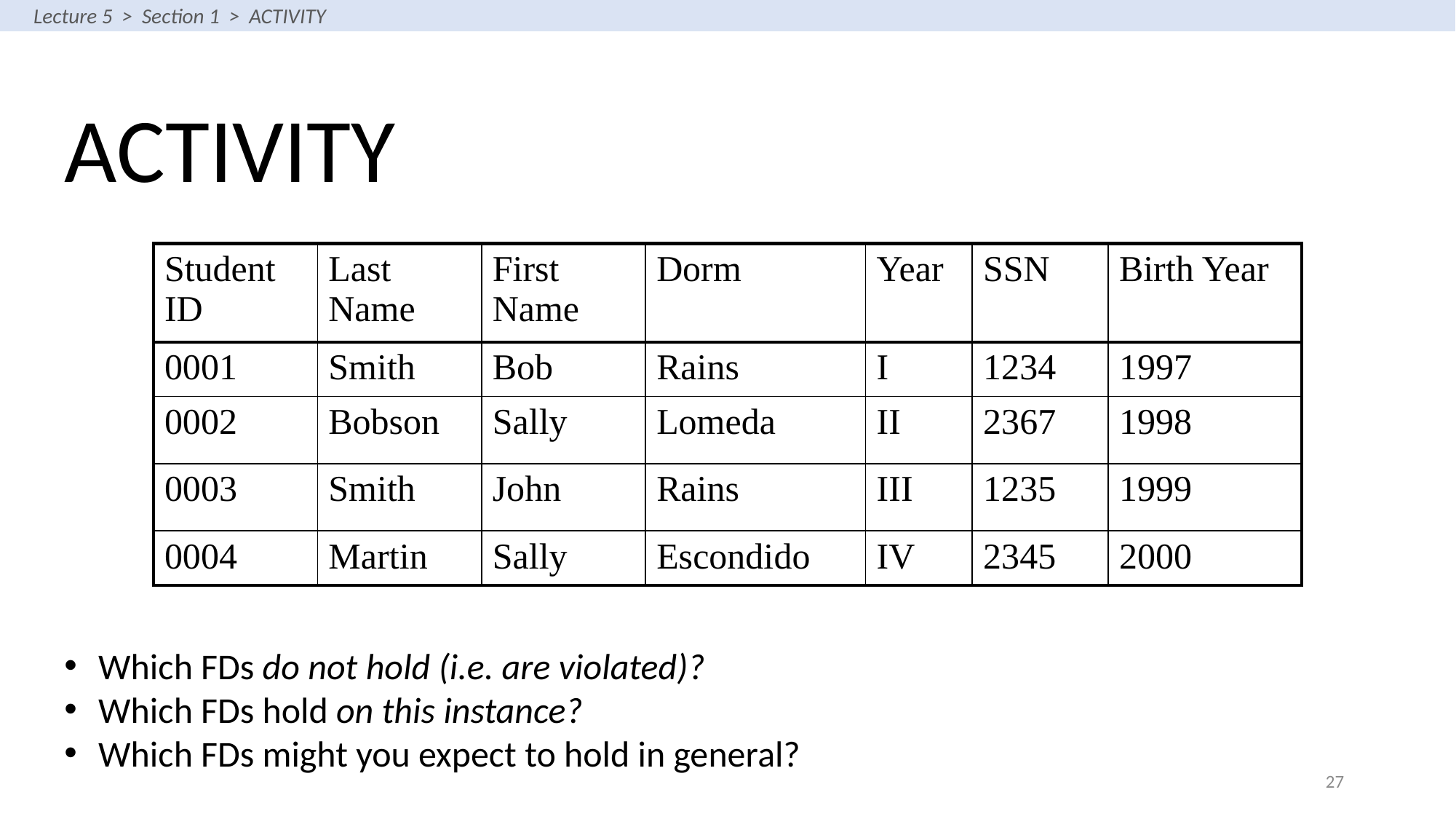

Lecture 5  >  Section 1  >  ACTIVITY
# ACTIVITY
| Student ID | Last Name | First Name | Dorm | Year | SSN | Birth Year |
| --- | --- | --- | --- | --- | --- | --- |
| 0001 | Smith | Bob | Rains | I | 1234 | 1997 |
| 0002 | Bobson | Sally | Lomeda | II | 2367 | 1998 |
| 0003 | Smith | John | Rains | III | 1235 | 1999 |
| 0004 | Martin | Sally | Escondido | IV | 2345 | 2000 |
Which FDs do not hold (i.e. are violated)?
Which FDs hold on this instance?
Which FDs might you expect to hold in general?
27